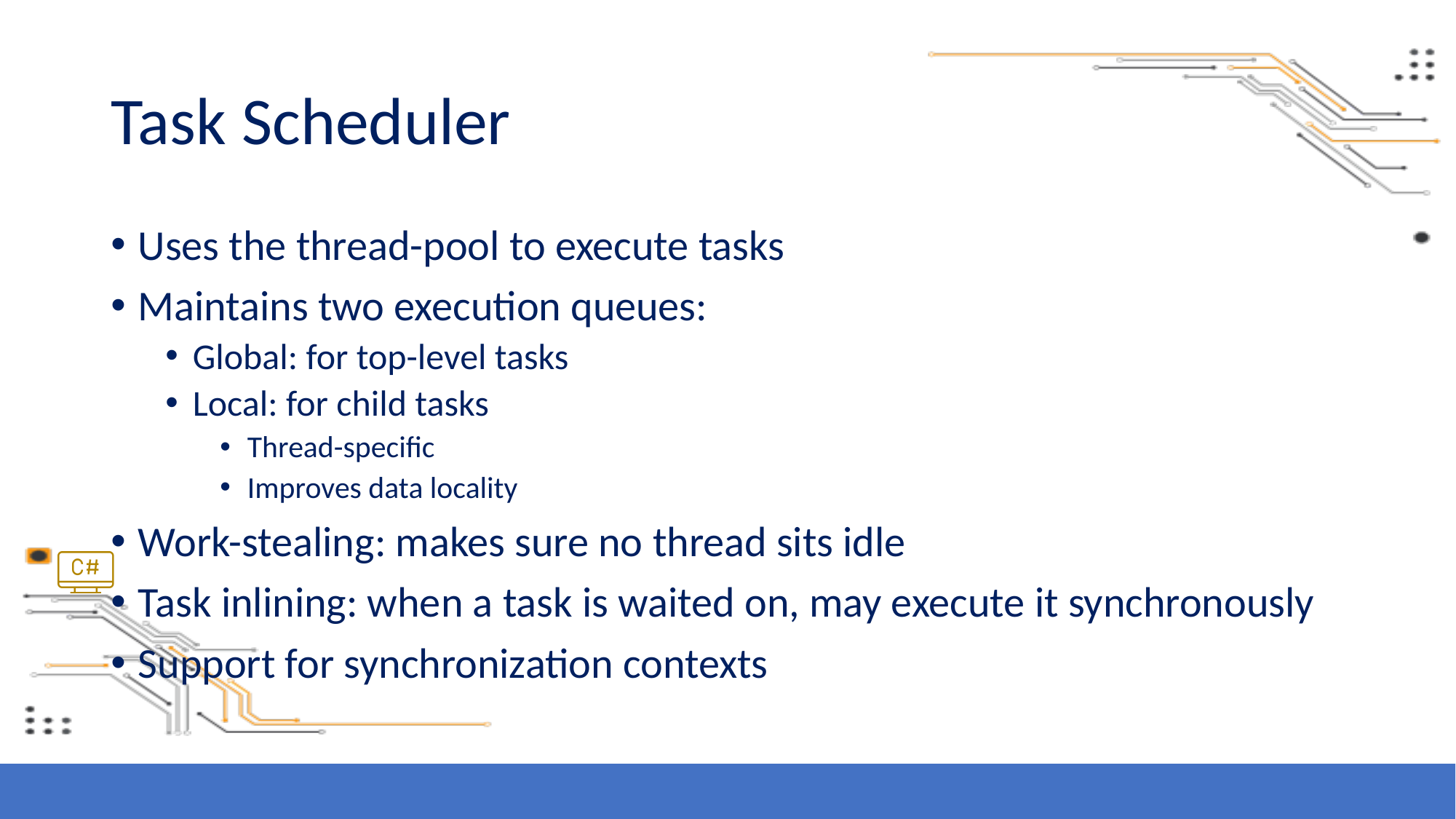

# Task Scheduler
Uses the thread-pool to execute tasks
Maintains two execution queues:
Global: for top-level tasks
Local: for child tasks
Thread-specific
Improves data locality
Work-stealing: makes sure no thread sits idle
Task inlining: when a task is waited on, may execute it synchronously
Support for synchronization contexts